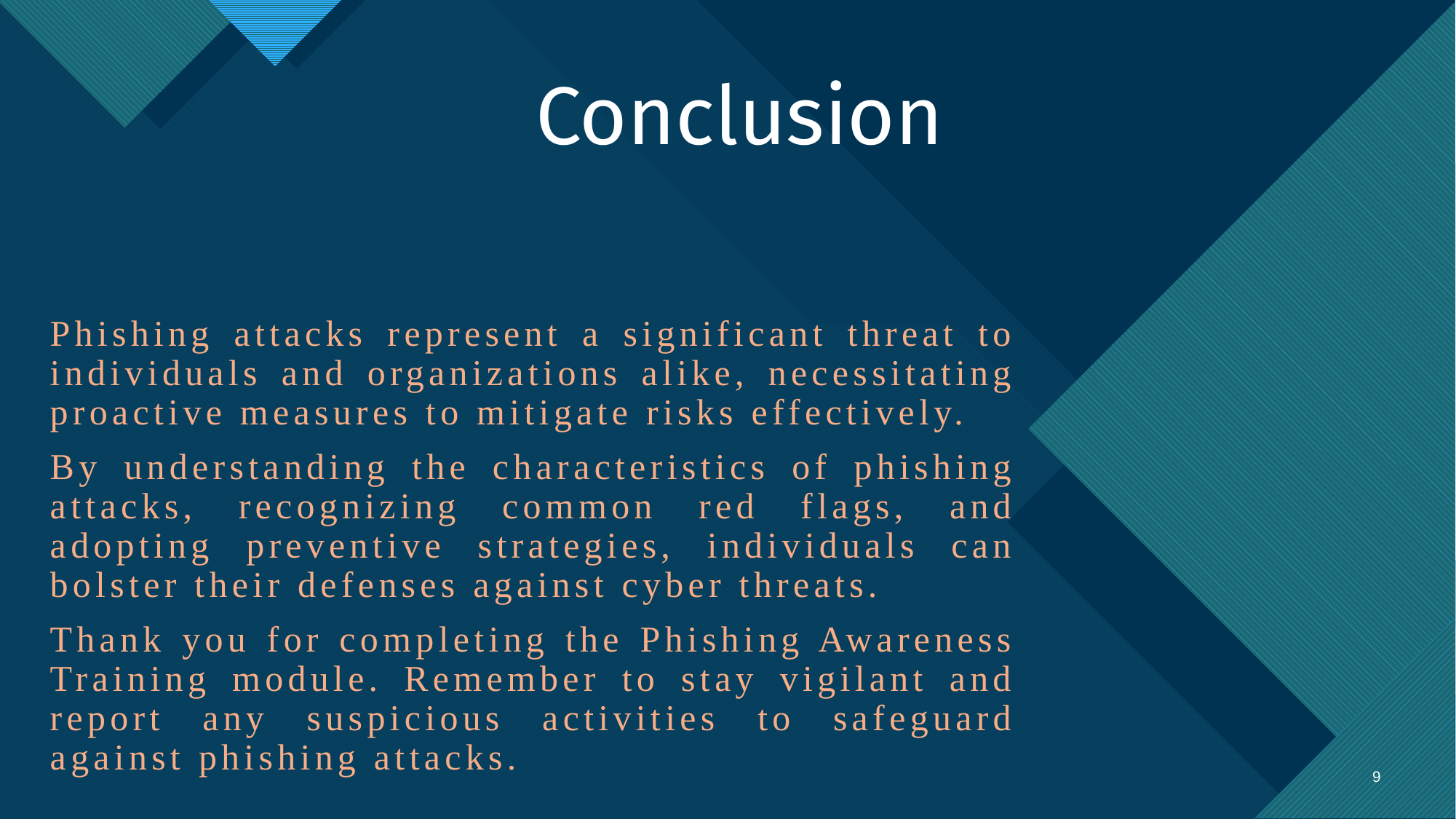

# Conclusion
Phishing attacks represent a significant threat to individuals and organizations alike, necessitating proactive measures to mitigate risks effectively.
By understanding the characteristics of phishing attacks, recognizing common red flags, and adopting preventive strategies, individuals can bolster their defenses against cyber threats.
Thank you for completing the Phishing Awareness Training module. Remember to stay vigilant and report any suspicious activities to safeguard against phishing attacks.
9